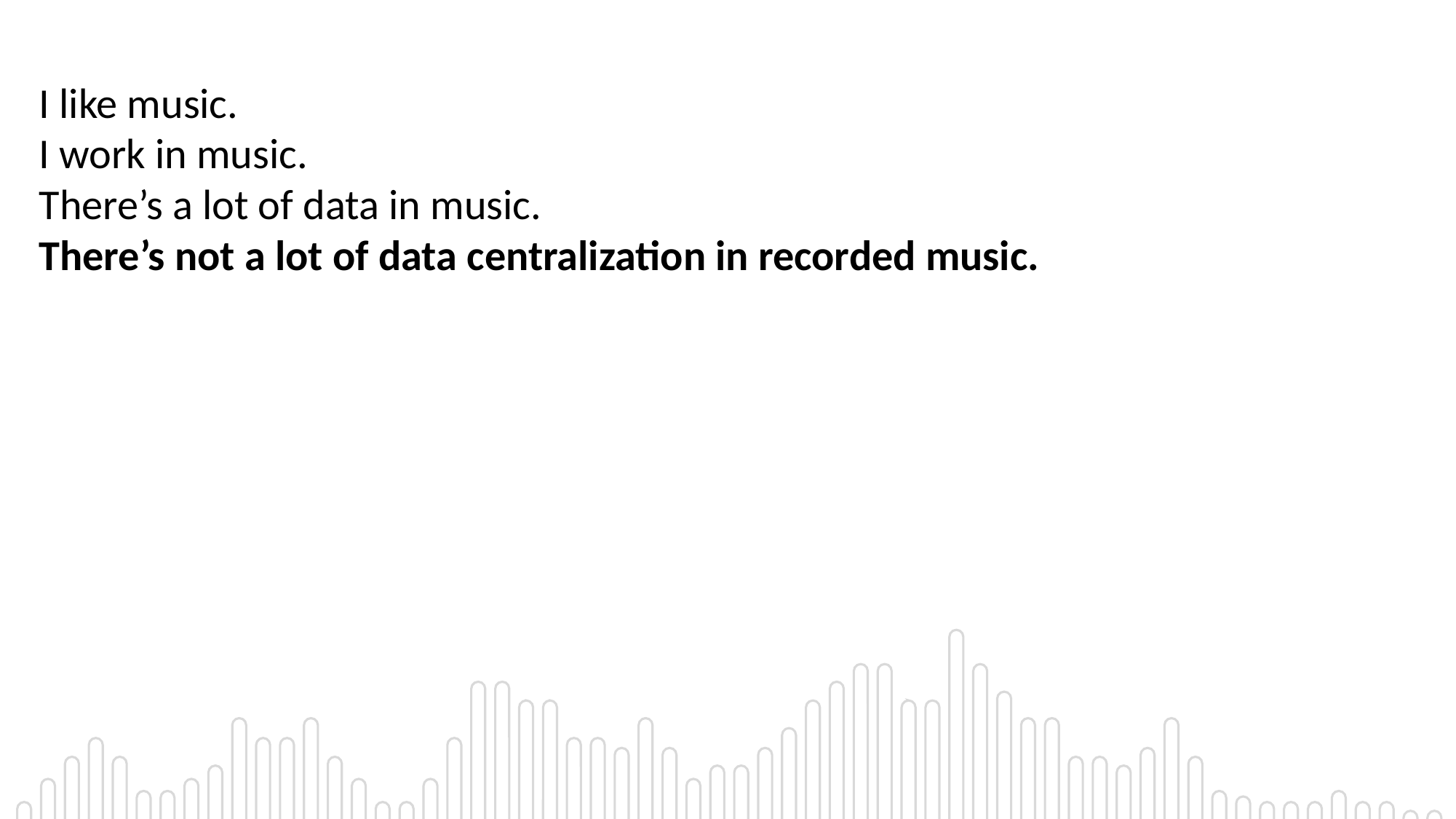

I like music.
I work in music.
There’s a lot of data in music.
There’s not a lot of data centralization in recorded music.